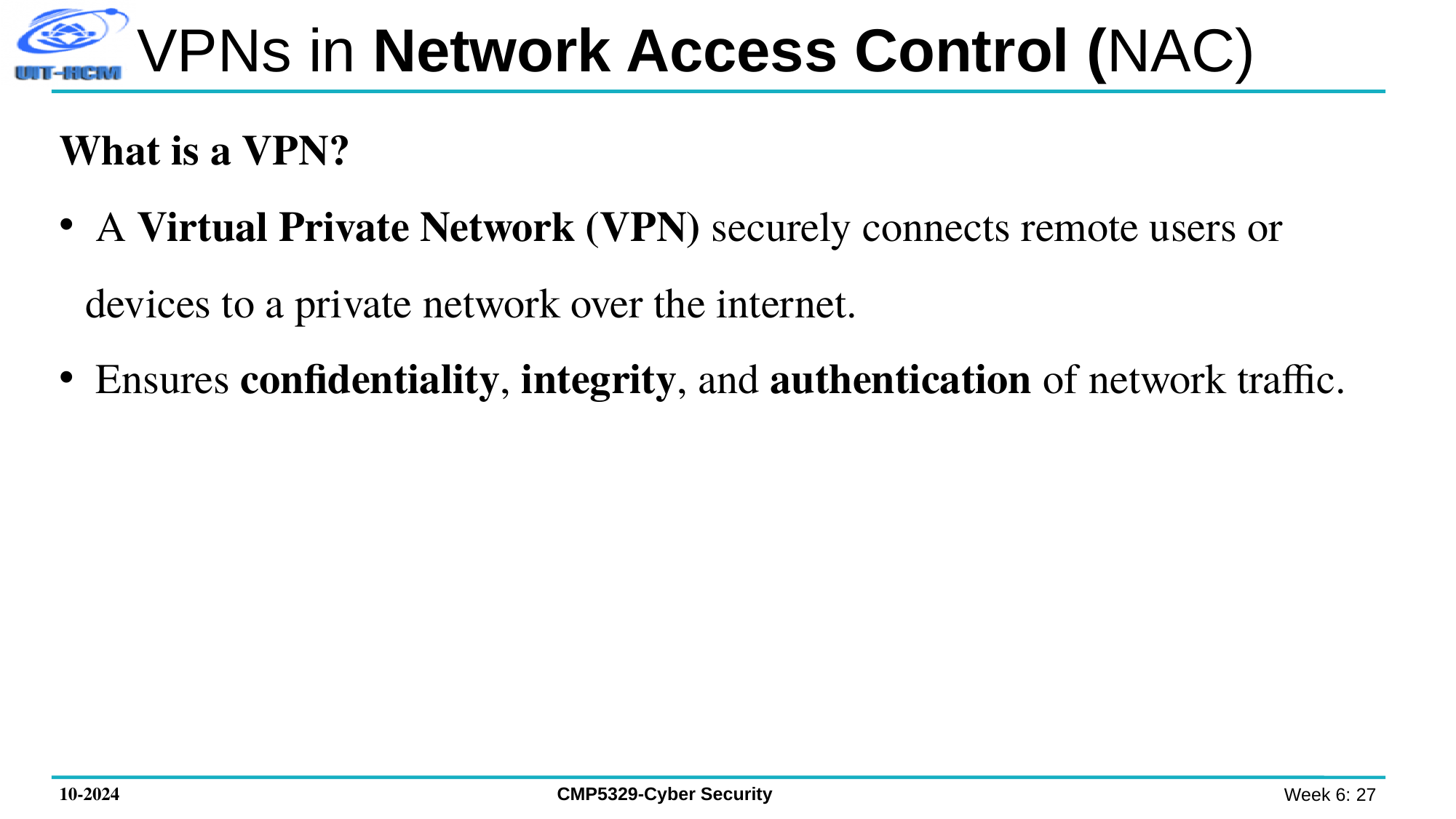

# VPNs in Network Access Control (NAC)
What is a VPN?
 A Virtual Private Network (VPN) securely connects remote users or devices to a private network over the internet.
 Ensures confidentiality, integrity, and authentication of network traffic.